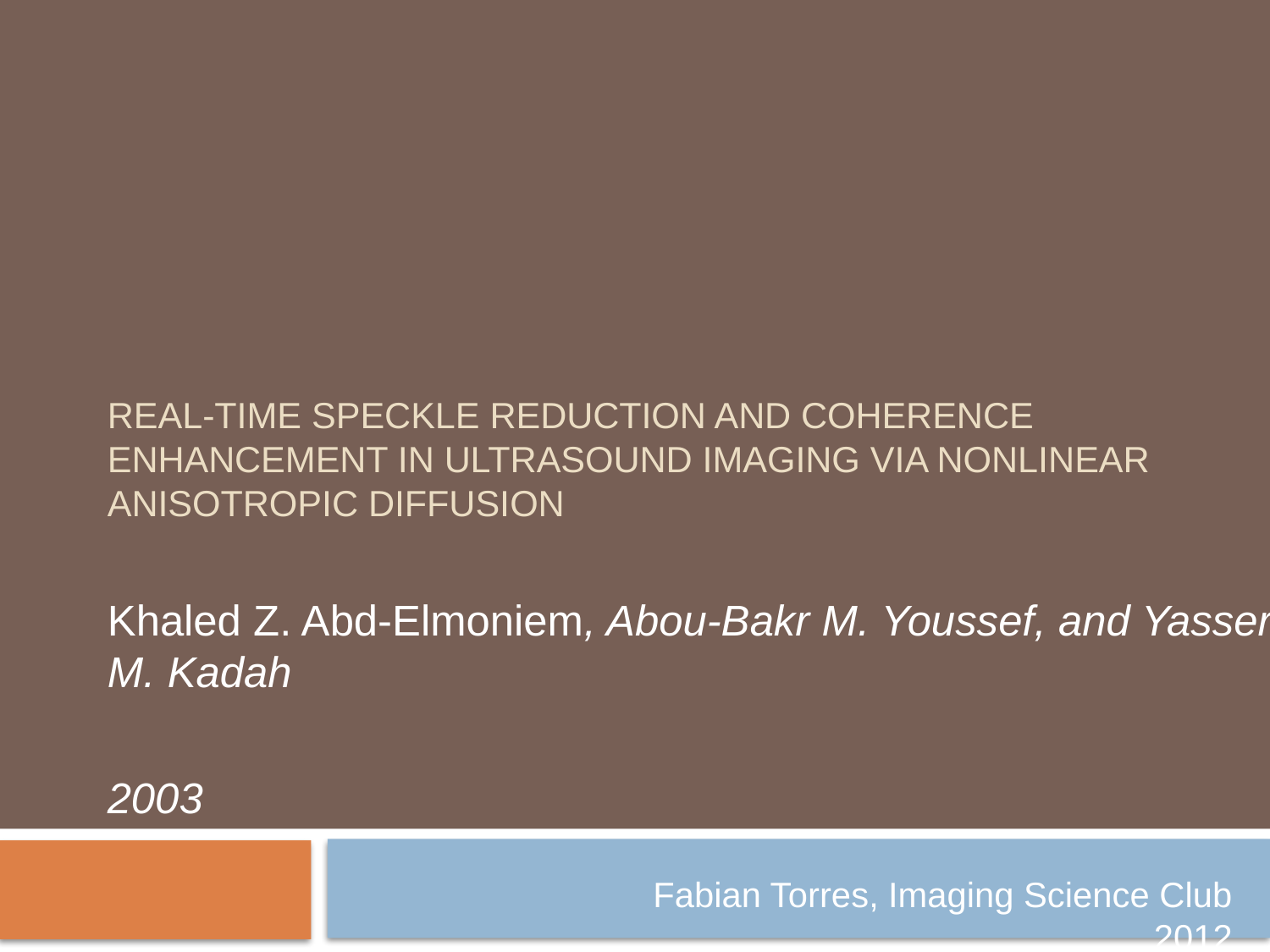

# Real-Time Speckle Reduction and Coherence Enhancement in Ultrasound Imaging via Nonlinear Anisotropic Diffusion
Khaled Z. Abd-Elmoniem, Abou-Bakr M. Youssef, and Yasser M. Kadah

2003
Fabian Torres, Imaging Science Club 2012